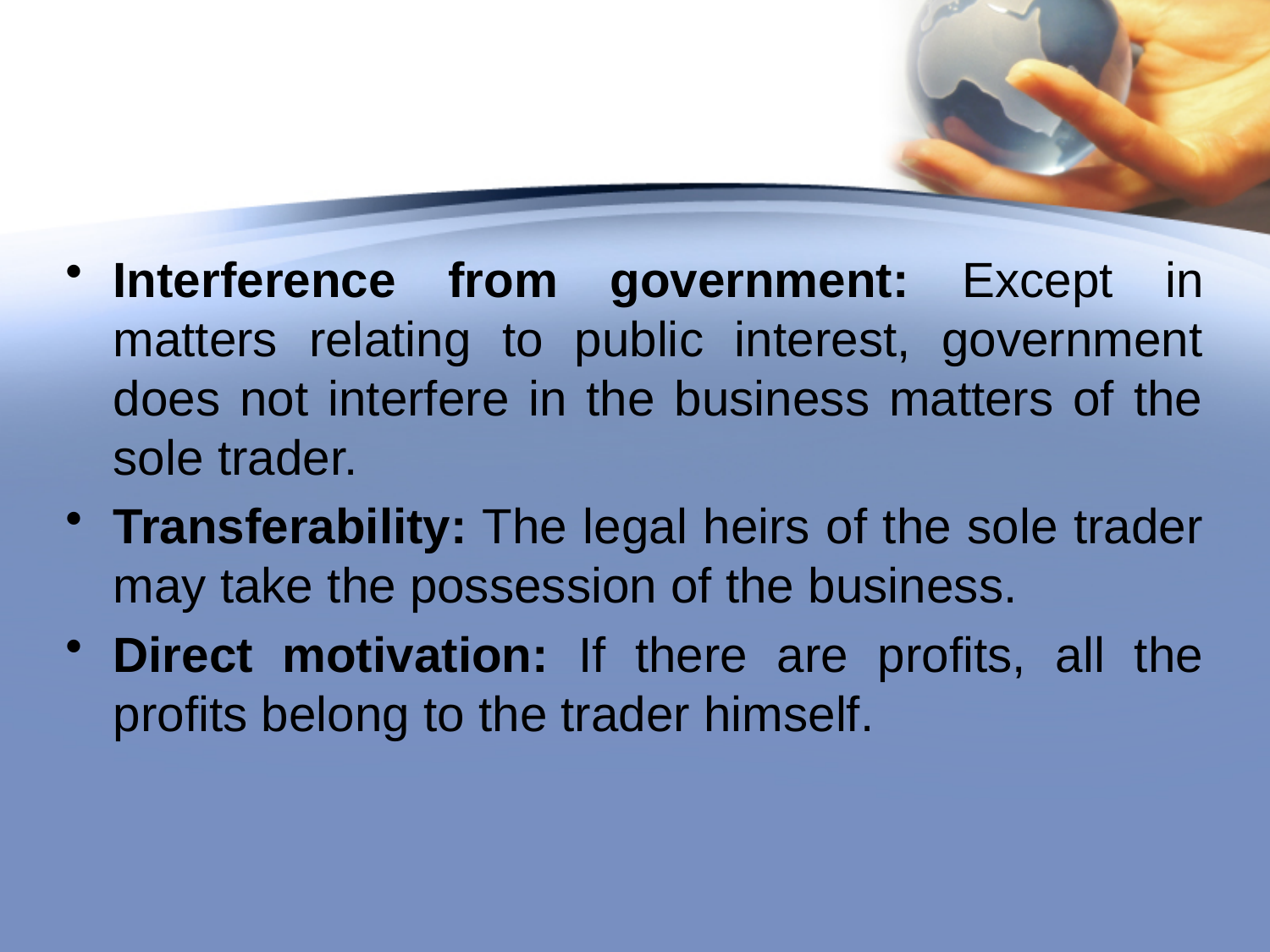

#
Interference from government: Except in matters relating to public interest, government does not interfere in the business matters of the sole trader.
Transferability: The legal heirs of the sole trader may take the possession of the business.
Direct motivation: If there are profits, all the profits belong to the trader himself.